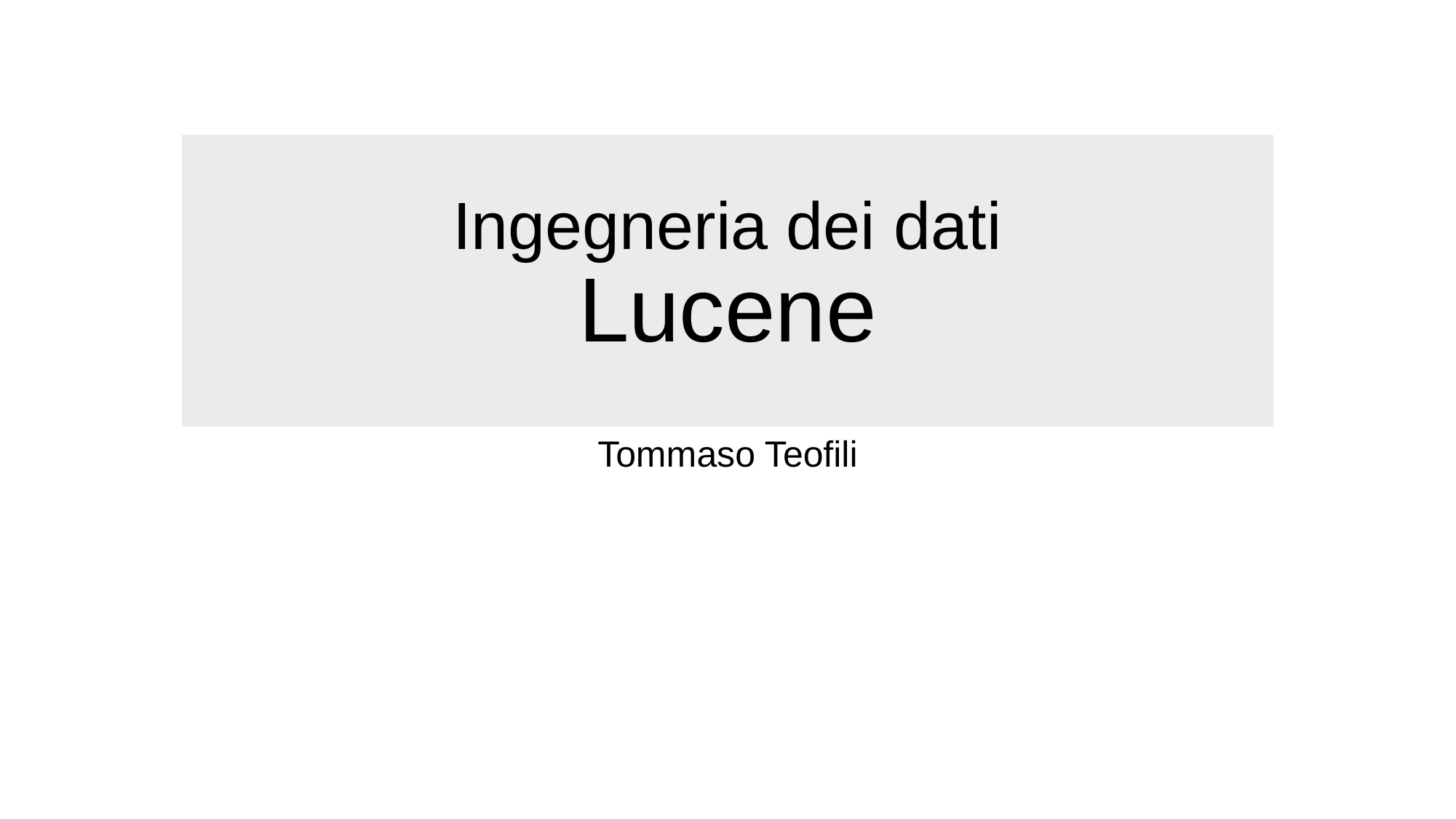

# Ingegneria dei dati Lucene
Tommaso Teofili